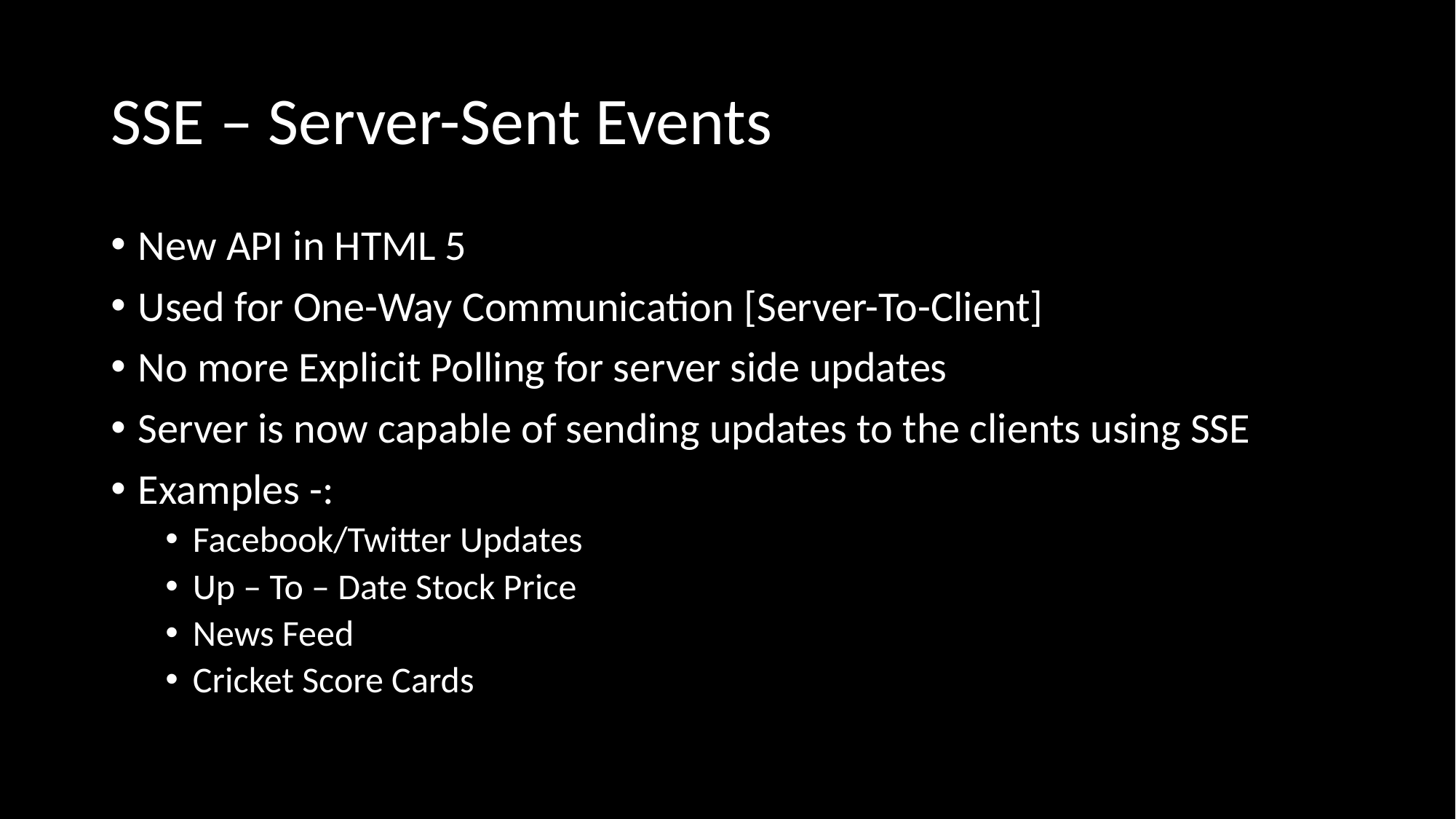

# SSE – Server-Sent Events
New API in HTML 5
Used for One-Way Communication [Server-To-Client]
No more Explicit Polling for server side updates
Server is now capable of sending updates to the clients using SSE
Examples -:
Facebook/Twitter Updates
Up – To – Date Stock Price
News Feed
Cricket Score Cards